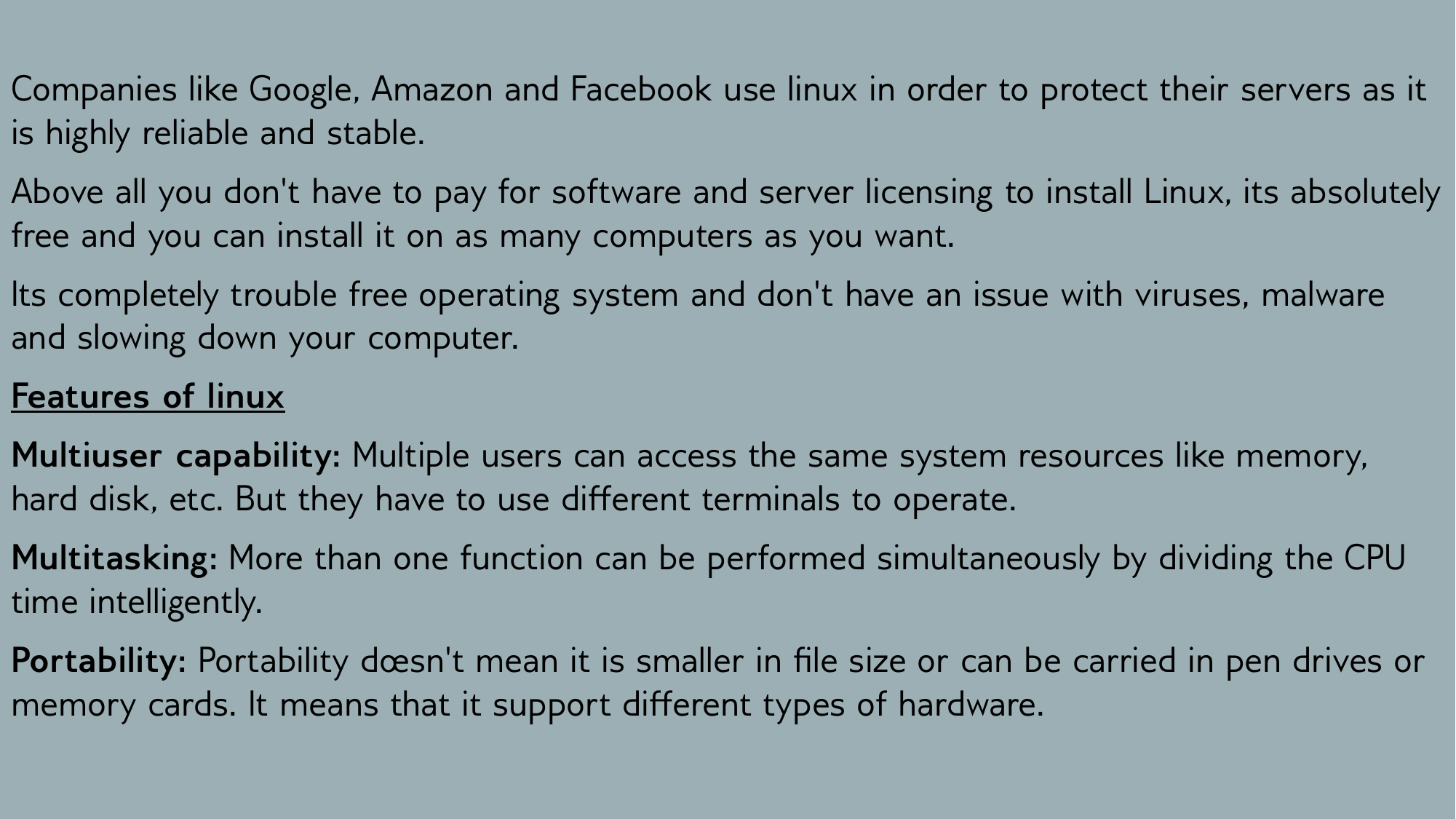

Companies like Google, Amazon and Facebook use linux in order to protect their servers as it is highly reliable and stable.
Above all you don't have to pay for software and server licensing to install Linux, its absolutely free and you can install it on as many computers as you want.
Its completely trouble free operating system and don't have an issue with viruses, malware and slowing down your computer.
Features of linux
Multiuser capability: Multiple users can access the same system resources like memory, hard disk, etc. But they have to use different terminals to operate.
Multitasking: More than one function can be performed simultaneously by dividing the CPU time intelligently.
Portability: Portability doesn't mean it is smaller in file size or can be carried in pen drives or memory cards. It means that it support different types of hardware.